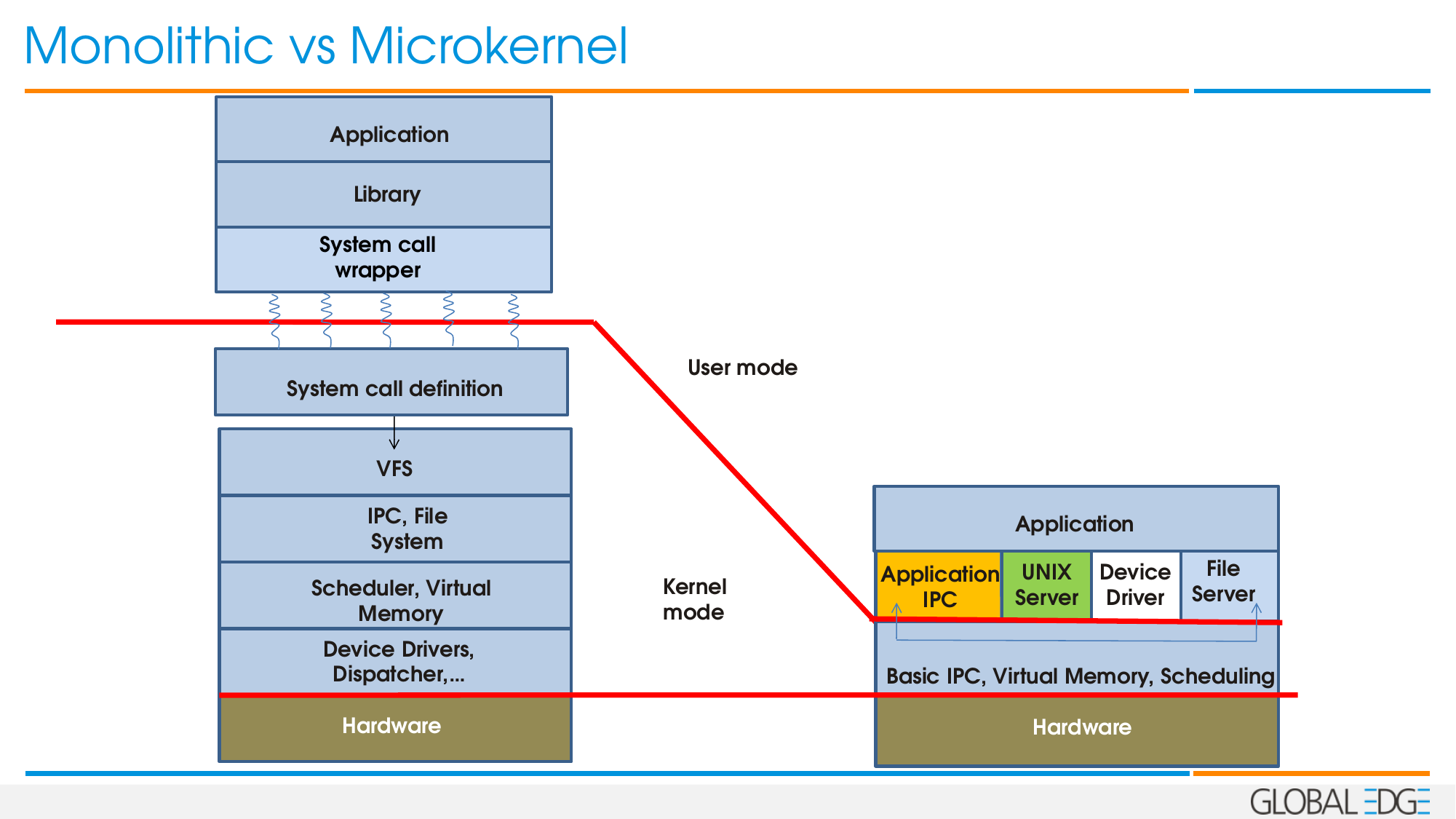

# Monolithic vs Microkernel

Application

Library

System call wrapper

User mode
System call definition

VFS

Application
IPC, File System

File
Server
UNIX
Server
Device
Driver
Application
IPC

Basic IPC, Virtual Memory, Scheduling

Hardware

Kernel  mode
Scheduler, Virtual Memory

Device Drivers, Dispatcher,…

Hardware